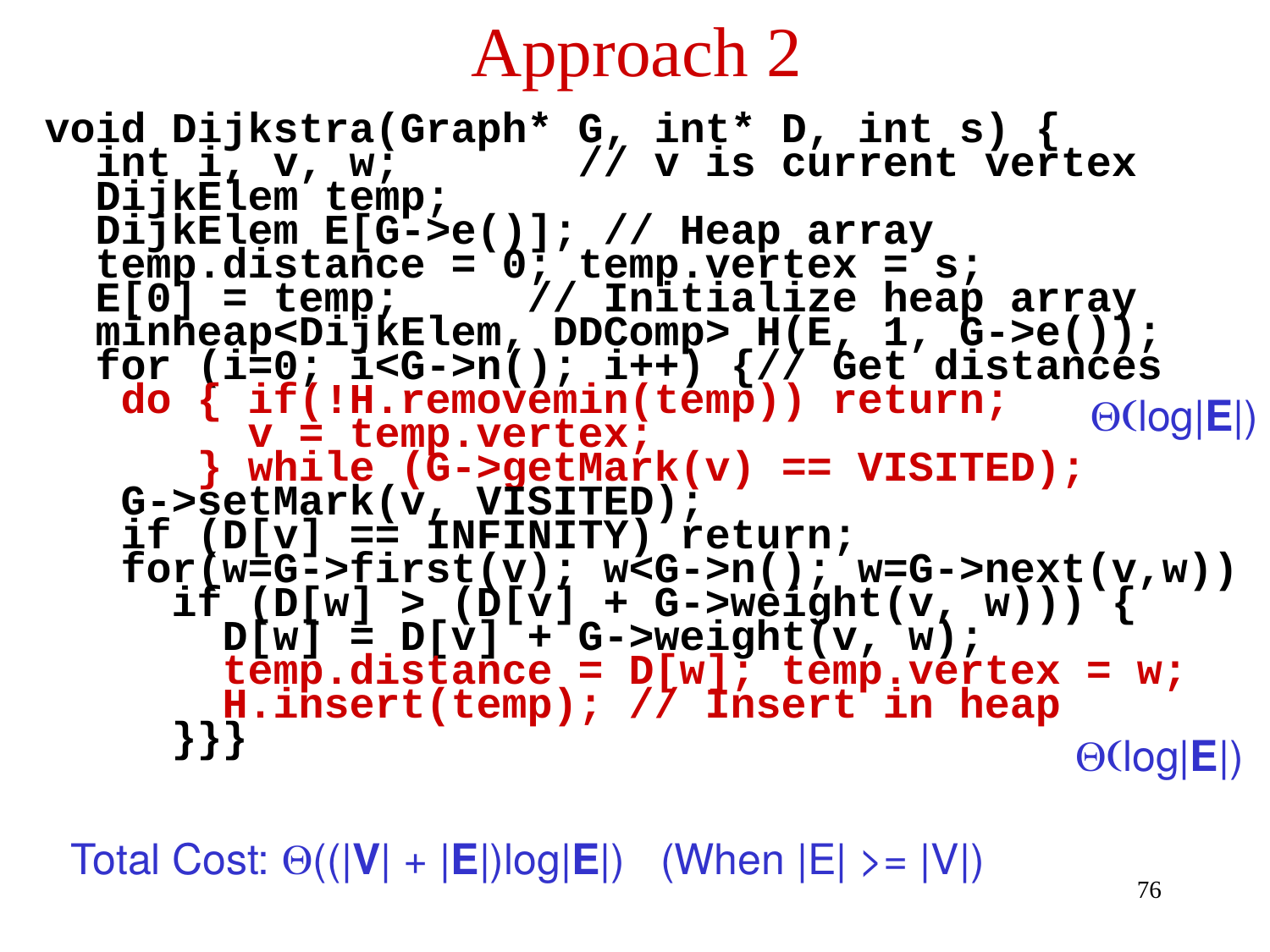

# Approach 2
void Dijkstra(Graph* G, int* D, int s) {
  int i, v, w;       // v is current vertex
  DijkElem temp;
  DijkElem E[G->e()]; // Heap array
  temp.distance = 0; temp.vertex = s;
  E[0] = temp;     // Initialize heap array
  minheap<DijkElem, DDComp> H(E, 1, G->e());
  for (i=0; i<G->n(); i++) {// Get distances
   do { if(!H.removemin(temp)) return;
        v = temp.vertex;
      } while (G->getMark(v) == VISITED);
   G->setMark(v, VISITED);
   if (D[v] == INFINITY) return;
   for(w=G->first(v); w<G->n(); w=G->next(v,w))
     if (D[w] > (D[v] + G->weight(v, w))) {
       D[w] = D[v] + G->weight(v, w);
       temp.distance = D[w]; temp.vertex = w;
       H.insert(temp); // Insert in heap
     }}}
Θ(log|E|)
Θ(log|E|)
Total Cost: Θ((|V| + |E|)log|E|)   (When |E| >= |V|)
76